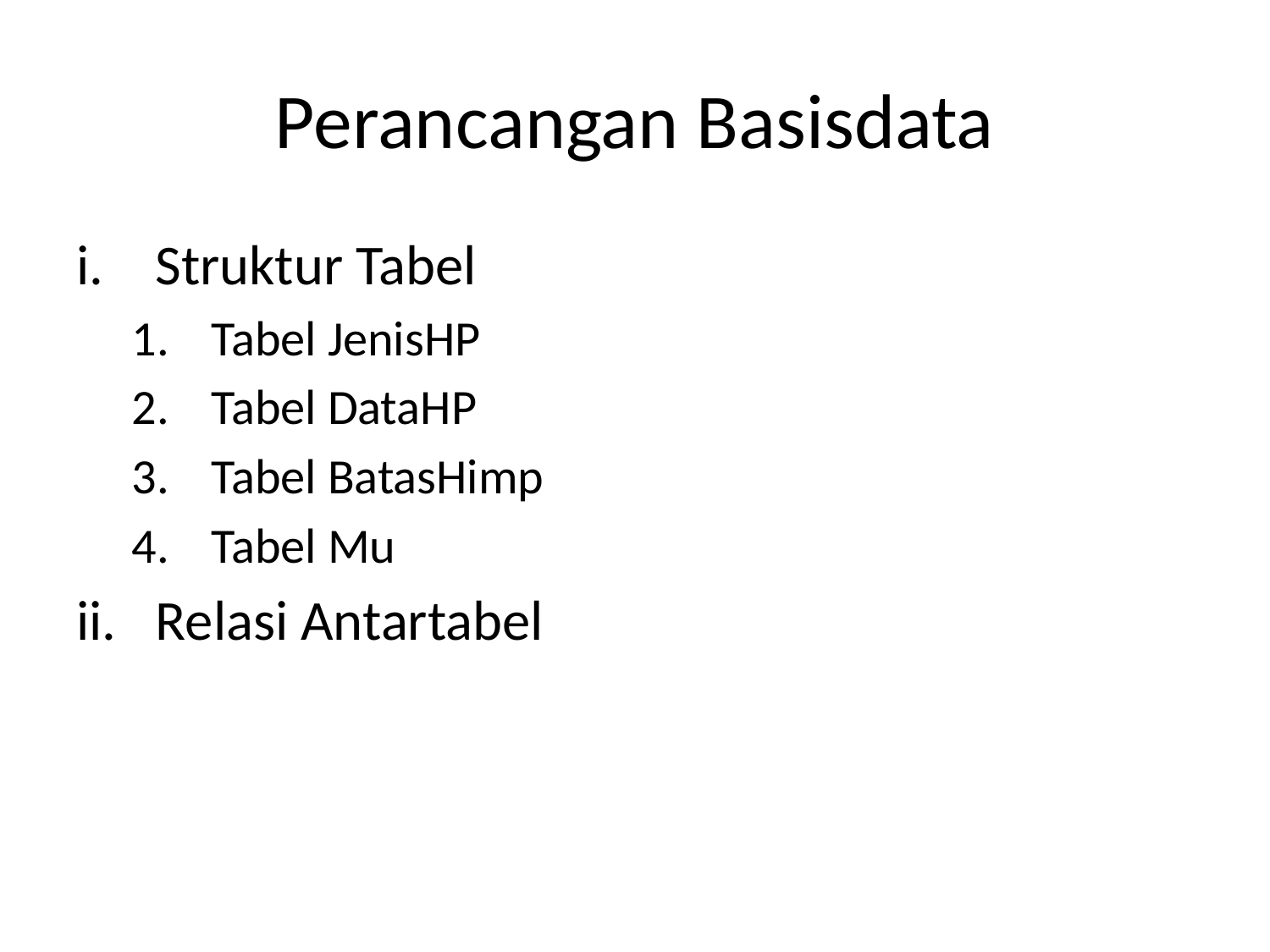

# Perancangan Basisdata
Struktur Tabel
Tabel JenisHP
Tabel DataHP
Tabel BatasHimp
Tabel Mu
Relasi Antartabel